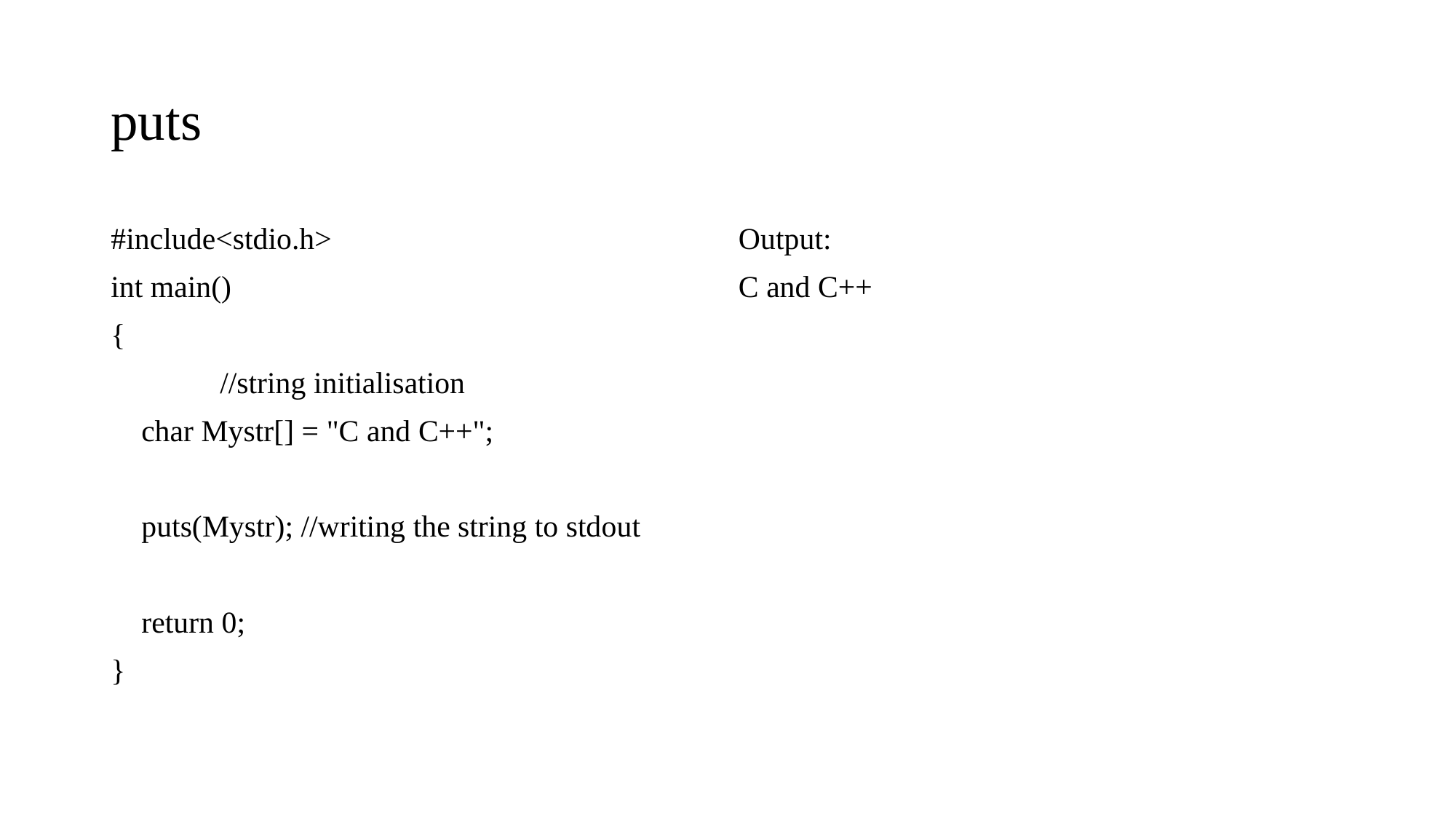

# puts
#include<stdio.h>
int main()
{
	//string initialisation
    char Mystr[] = "C and C++";

    puts(Mystr); //writing the string to stdout

    return 0;
}
Output:
C and C++